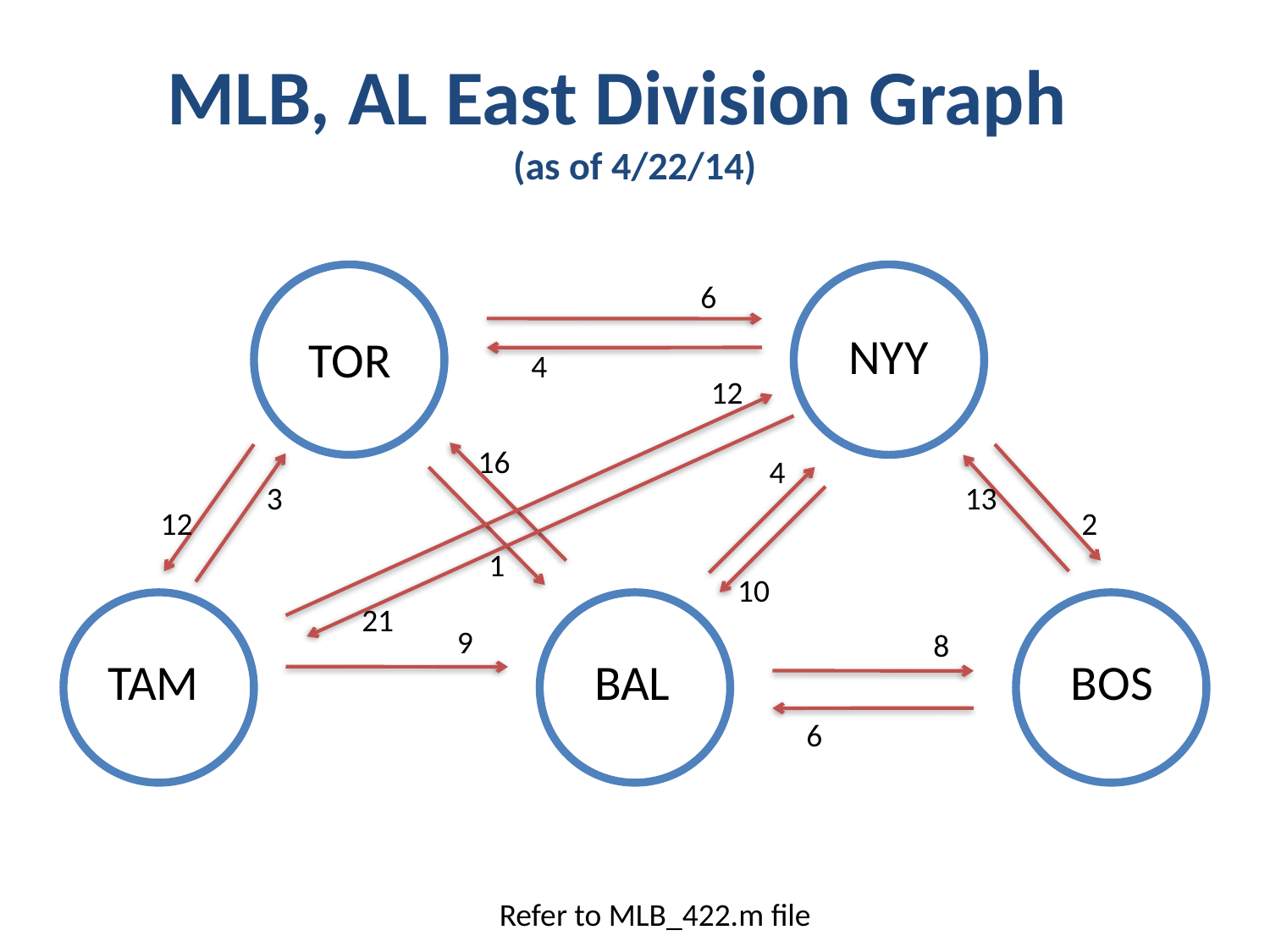

# MLB, AL East Division Graph (as of 4/22/14)

6
NYY
TOR
4
12
16
4
3
13
12
2
1
10

21
9
8
TAM
BAL
BOS
6
Refer to MLB_422.m file